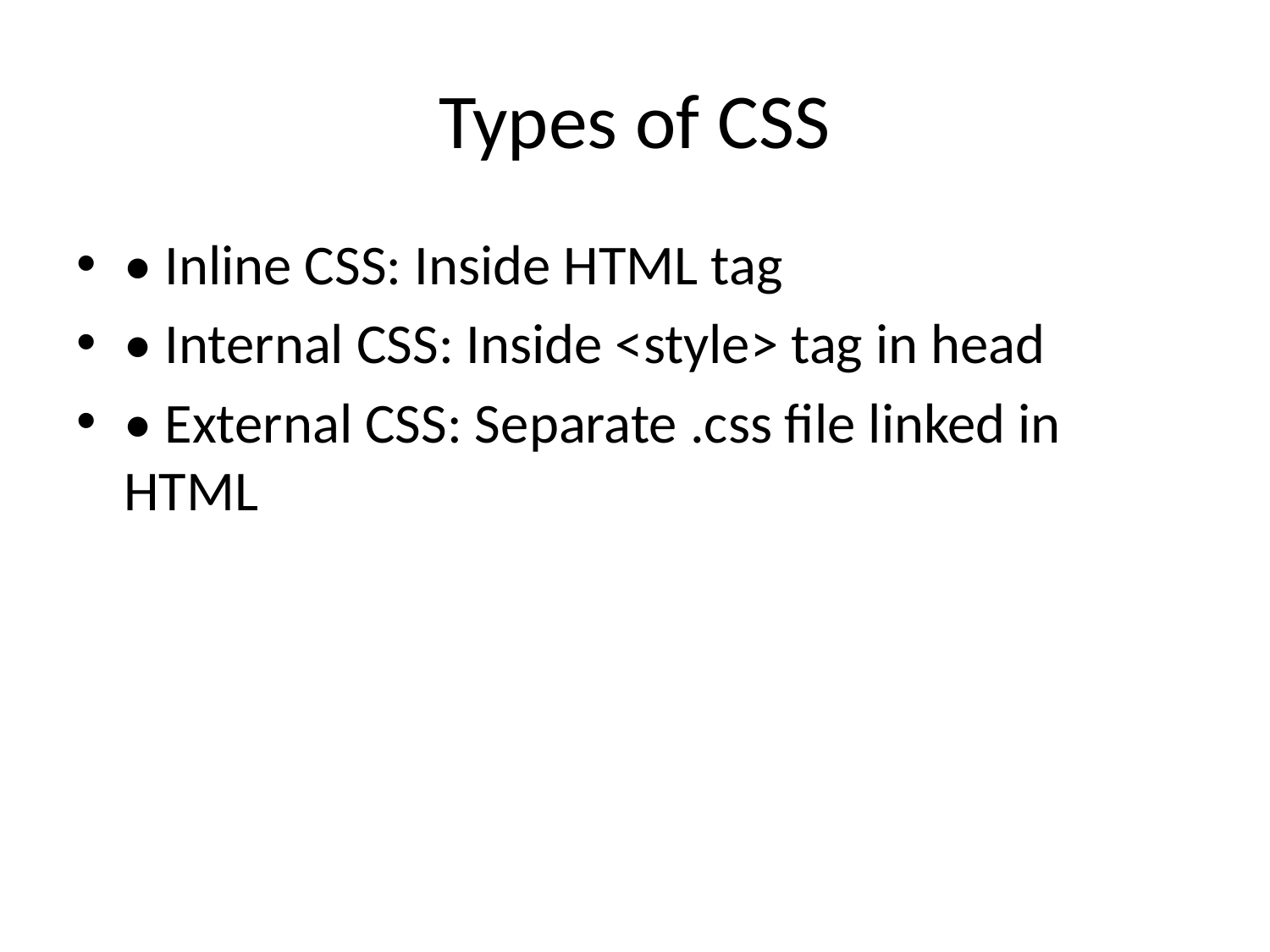

# Types of CSS
• Inline CSS: Inside HTML tag
• Internal CSS: Inside <style> tag in head
• External CSS: Separate .css file linked in HTML